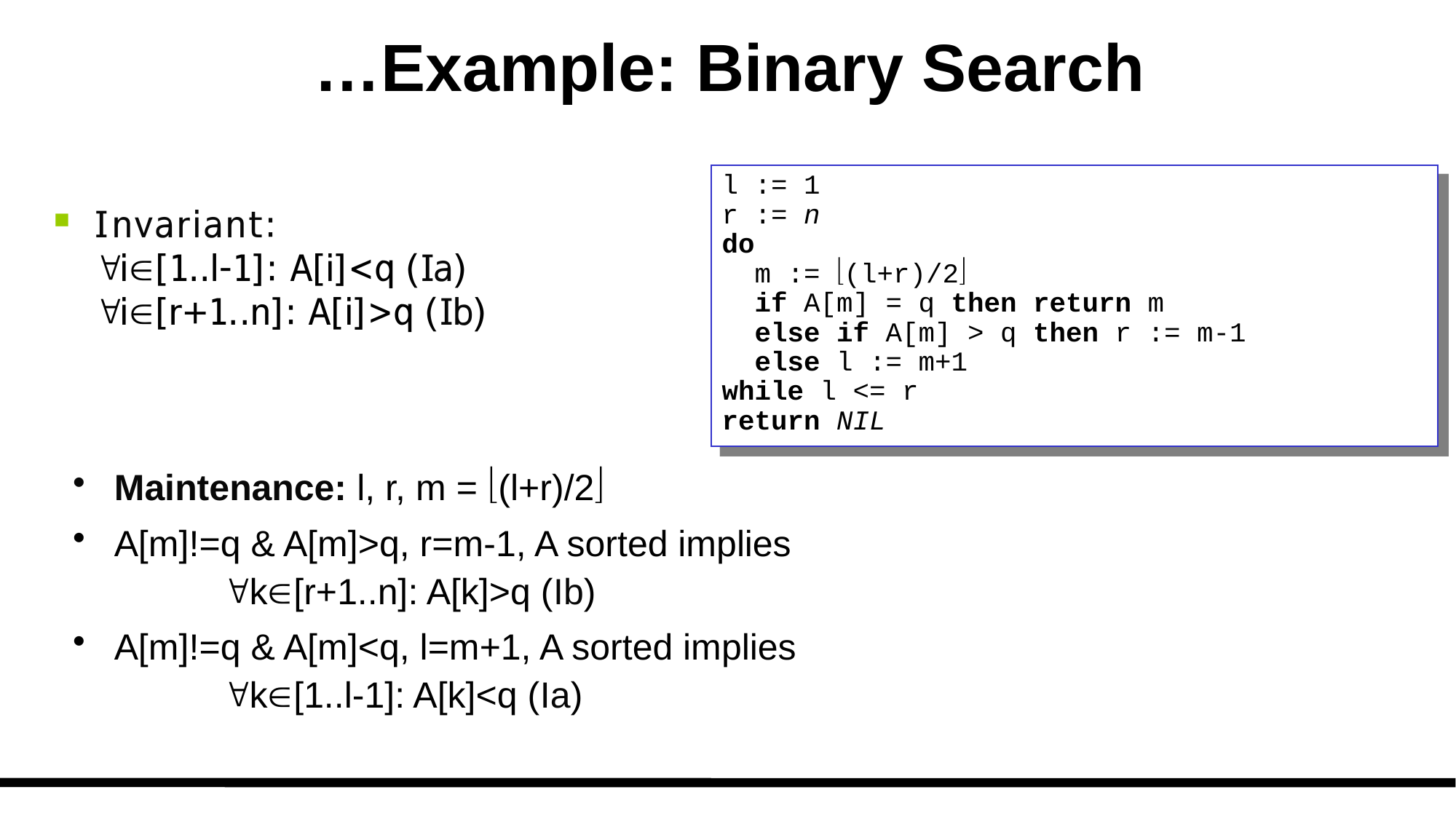

# …Example: Binary Search
l := 1
r := n
do
  m := (l+r)/2
  if A[m] = q then return m
  else if A[m] > q then r := m-1
  else l := m+1
while l <= r
return NIL
Invariant:
∀i∈[1..l-1]: A[i]<q (Ia) ∀i∈[r+1..n]: A[i]>q (Ib)
Maintenance: l, r, m = (l+r)/2
A[m]!=q & A[m]>q, r=m-1, A sorted implies
	∀k∈[r+1..n]: A[k]>q (Ib)
A[m]!=q & A[m]<q, l=m+1, A sorted implies
	∀k∈[1..l-1]: A[k]<q (Ia)